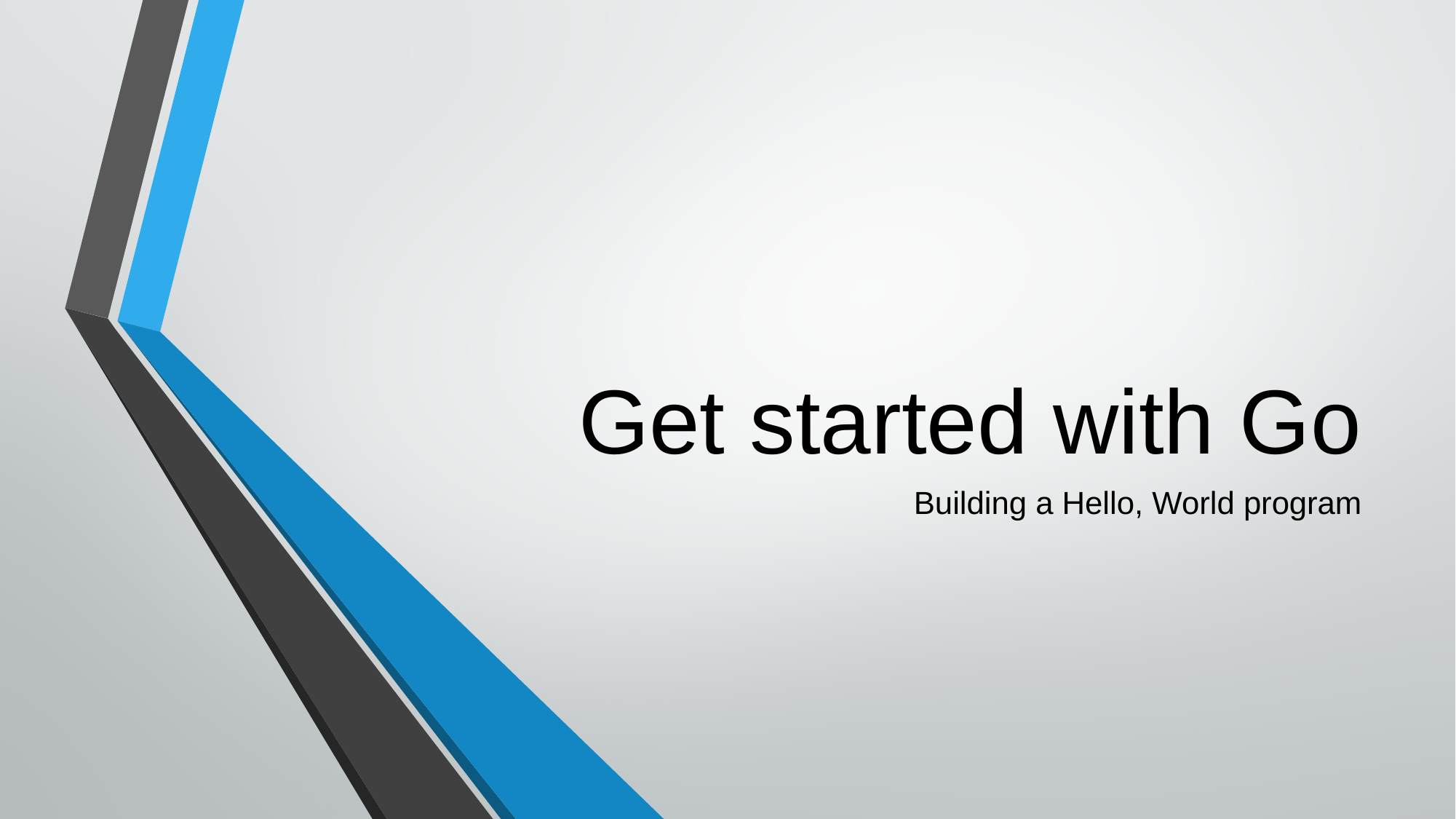

# Get started with Go
Building a Hello, World program